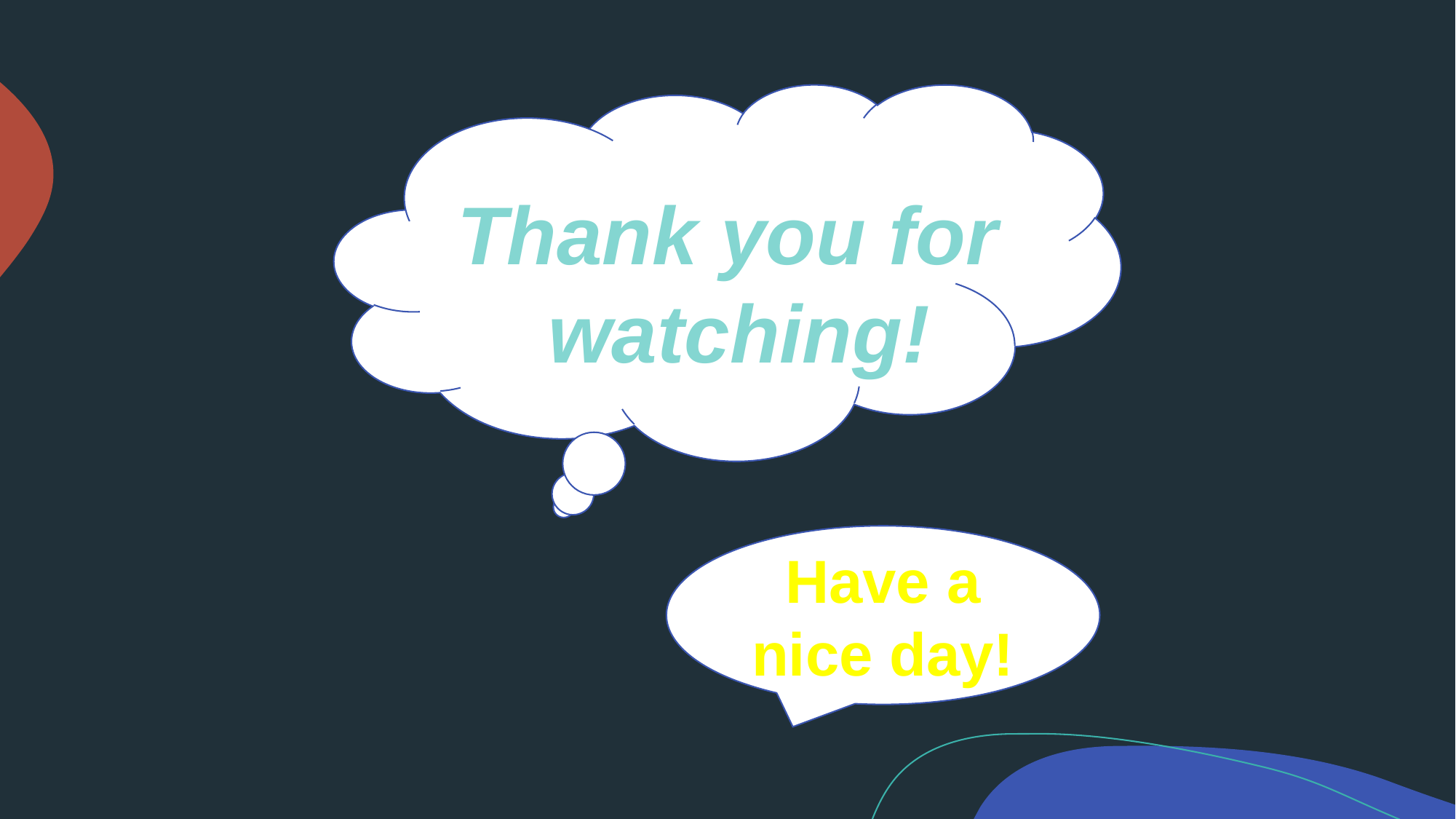

Thank you for
 watching!
Have a nice day!